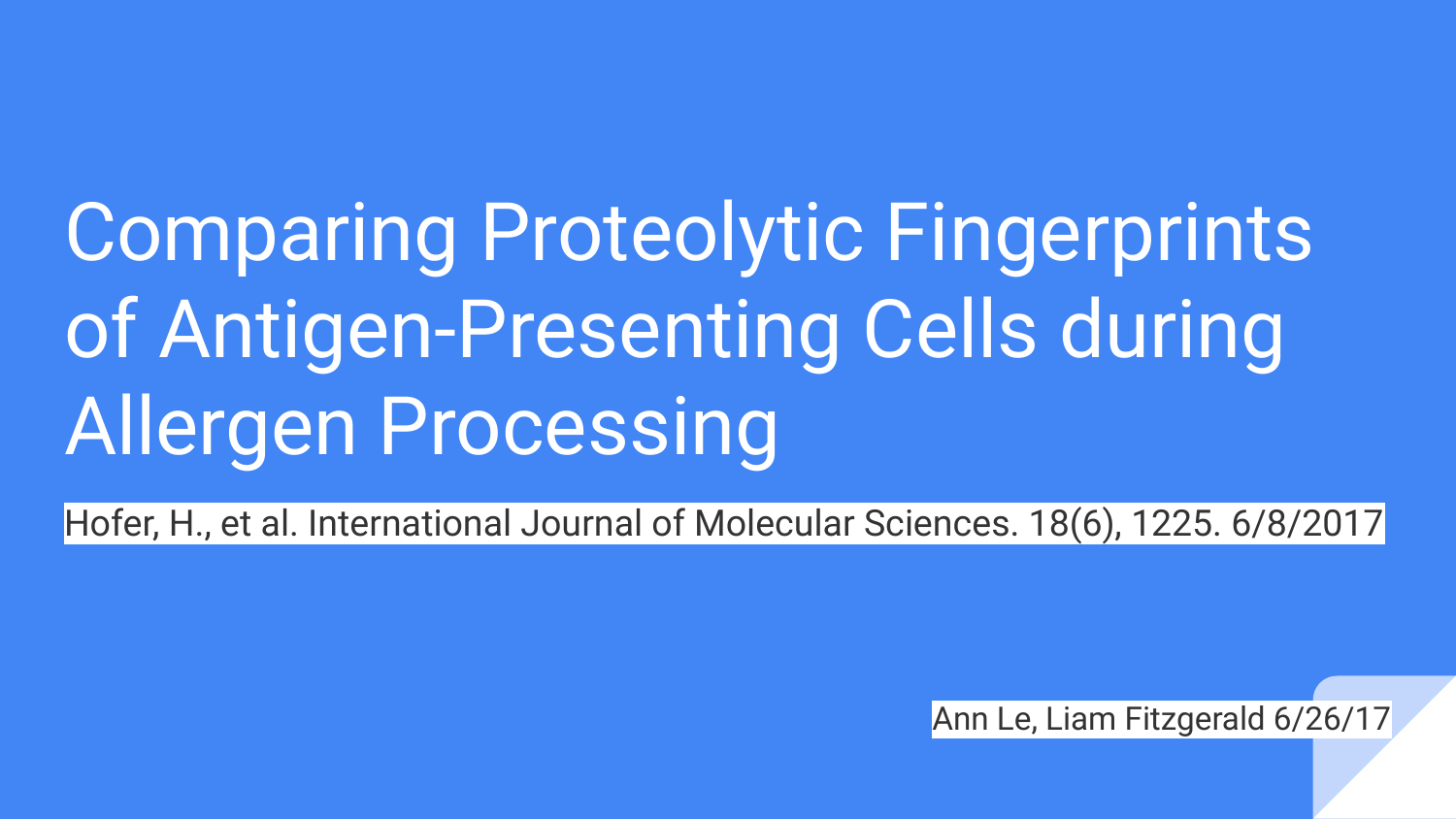

# Comparing Proteolytic Fingerprints of Antigen-Presenting Cells during Allergen Processing
Hofer, H., et al. International Journal of Molecular Sciences. 18(6), 1225. 6/8/2017

Ann Le, Liam Fitzgerald 6/26/17